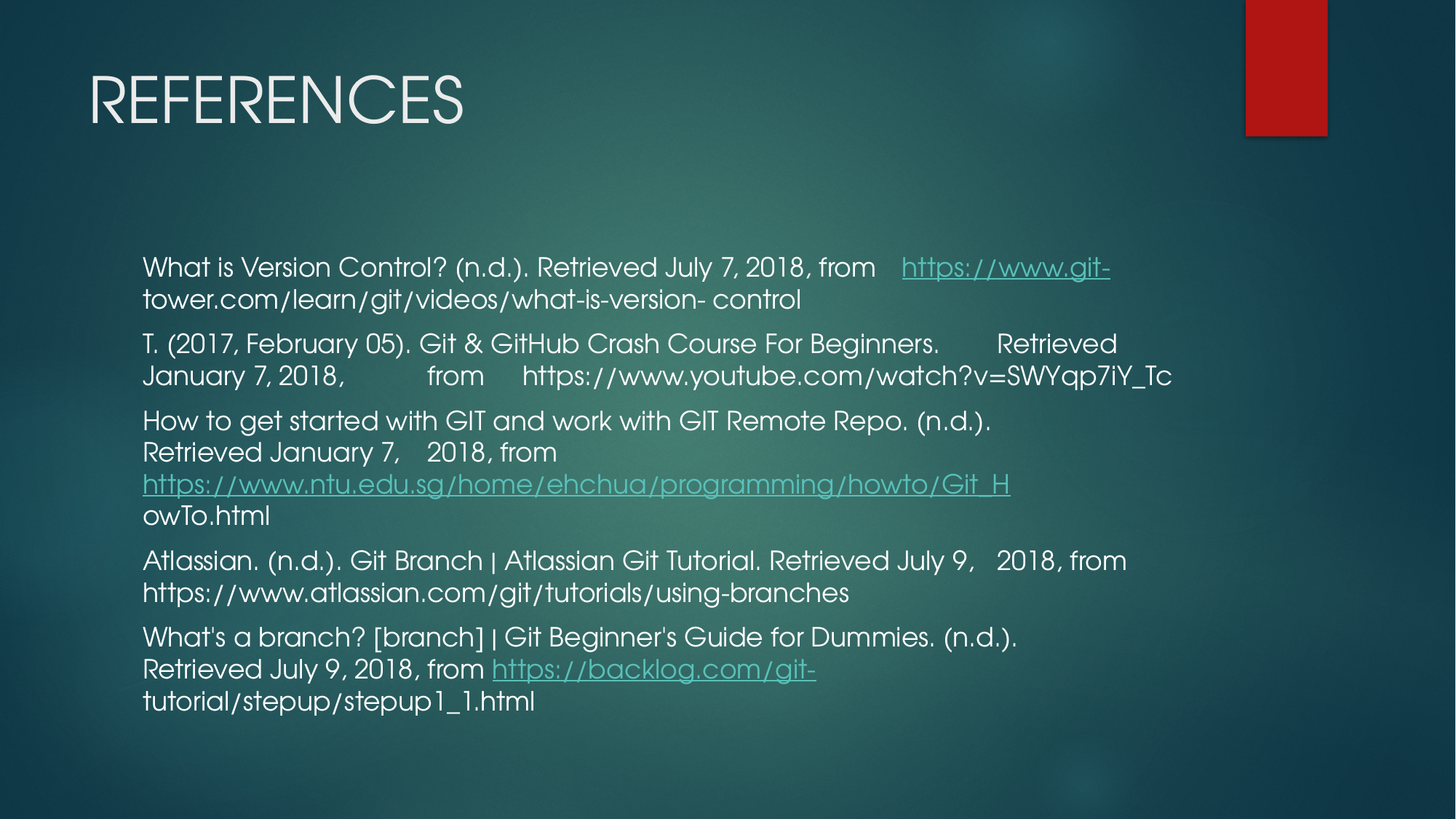

# REFERENCES
What is Version Control? (n.d.). Retrieved July 7, 2018, from 	https://www.git-tower.com/learn/git/videos/what-is-version-	control
T. (2017, February 05). Git & GitHub Crash Course For Beginners. 	Retrieved January 7, 2018, 	from	https://www.youtube.com/watch?v=SWYqp7iY_Tc
How to get started with GIT and work with GIT Remote Repo. (n.d.). 	Retrieved January 7, 	2018, from 	https://www.ntu.edu.sg/home/ehchua/programming/howto/Git_H	owTo.html
Atlassian. (n.d.). Git Branch | Atlassian Git Tutorial. Retrieved July 9, 	2018, from https://www.atlassian.com/git/tutorials/using-branches
What's a branch? [branch] | Git Beginner's Guide for Dummies. (n.d.). 	Retrieved July 9, 2018, from https://backlog.com/git-	tutorial/stepup/stepup1_1.html